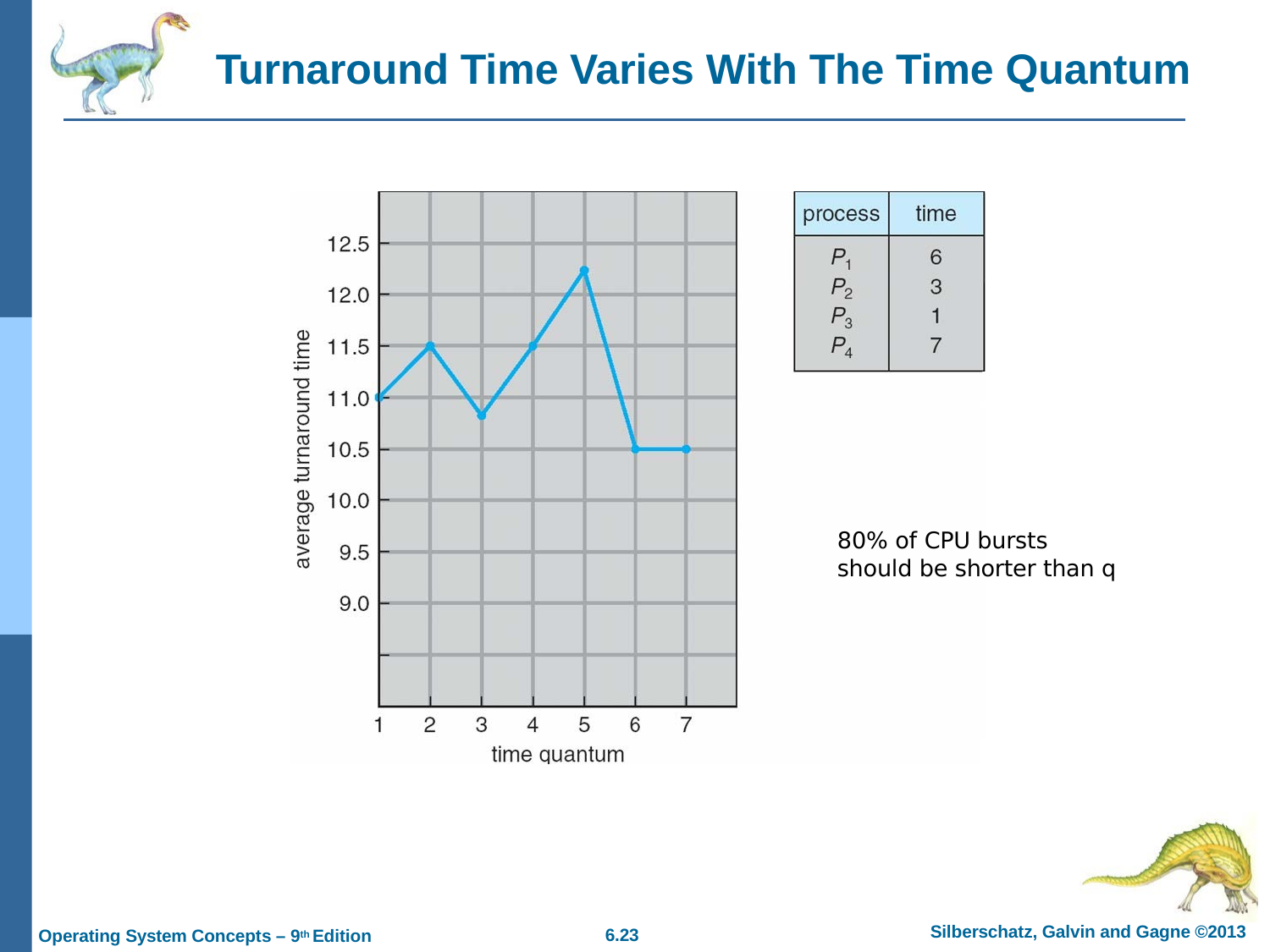

# Turnaround Time Varies With The Time Quantum

80% of CPU bursts  should be shorter than q
Silberschatz, Galvin and Gagne ©2013
6.23
Operating System Concepts – 9th Edition